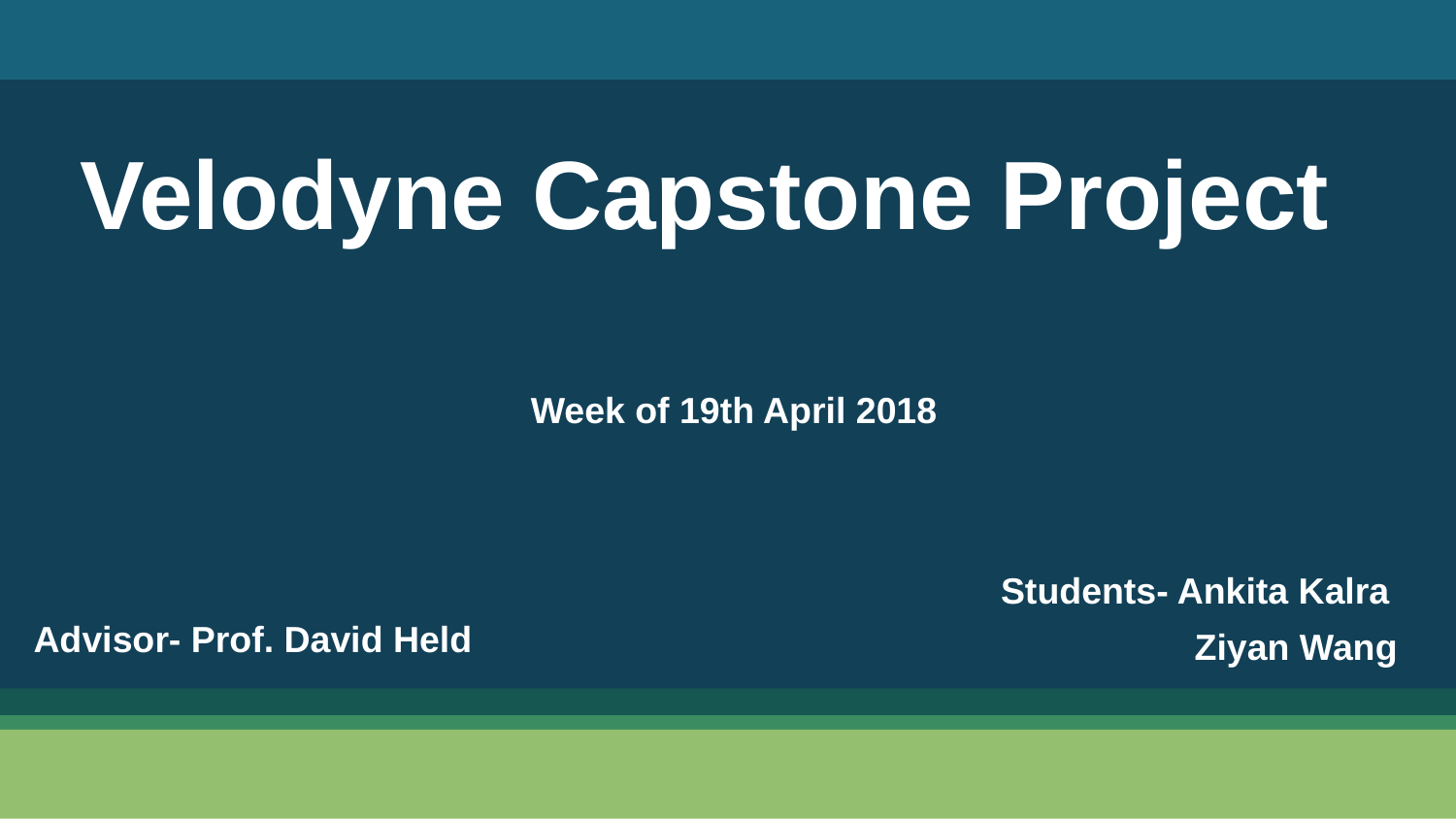

# Velodyne Capstone Project
Week of 19th April 2018
Advisor- Prof. David Held

Students- Ankita Kalra
                   Ziyan Wang